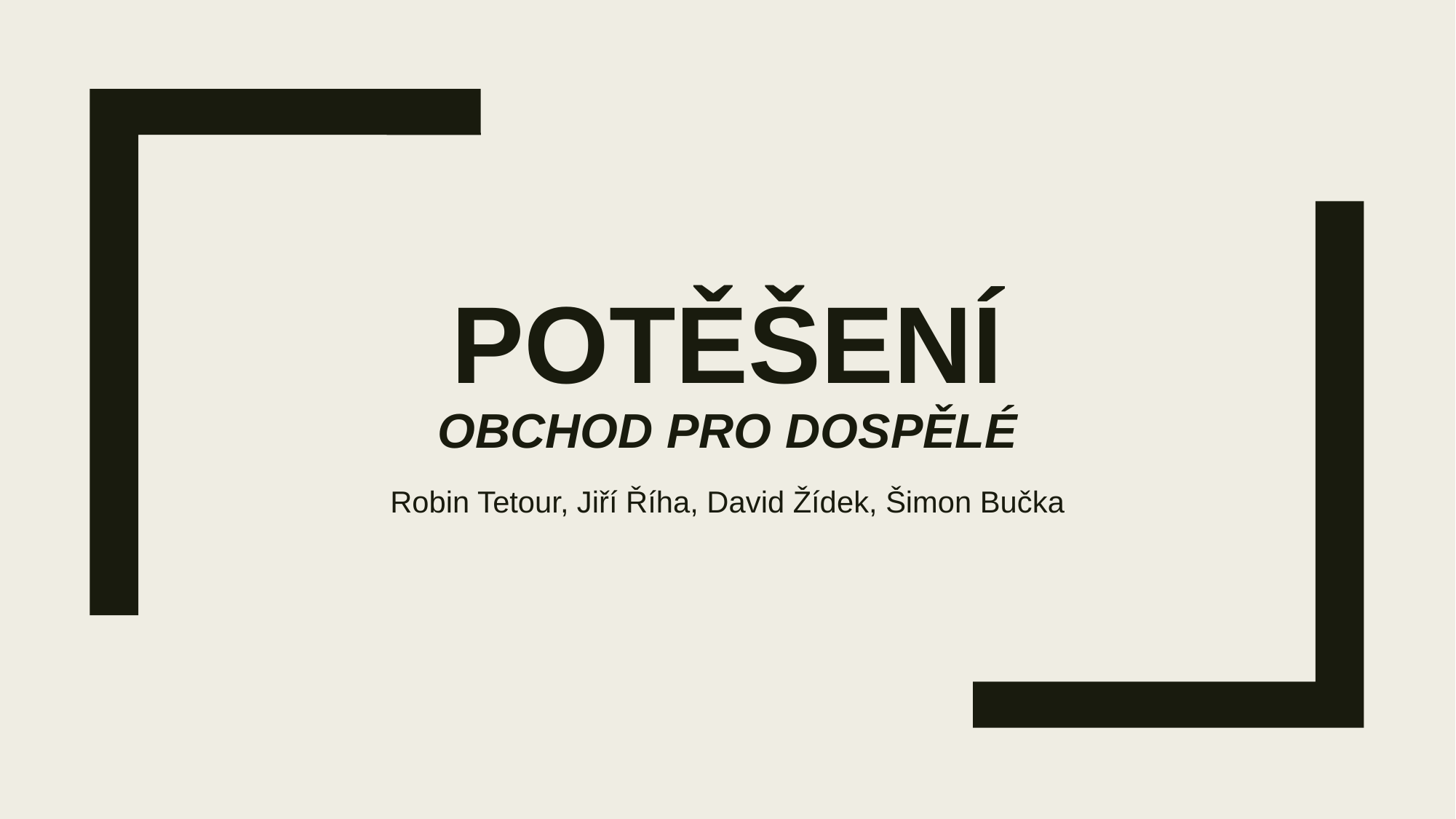

# PoTěšení Obchod pro dospělé
Robin Tetour, Jiří Říha, David Žídek, Šimon Bučka